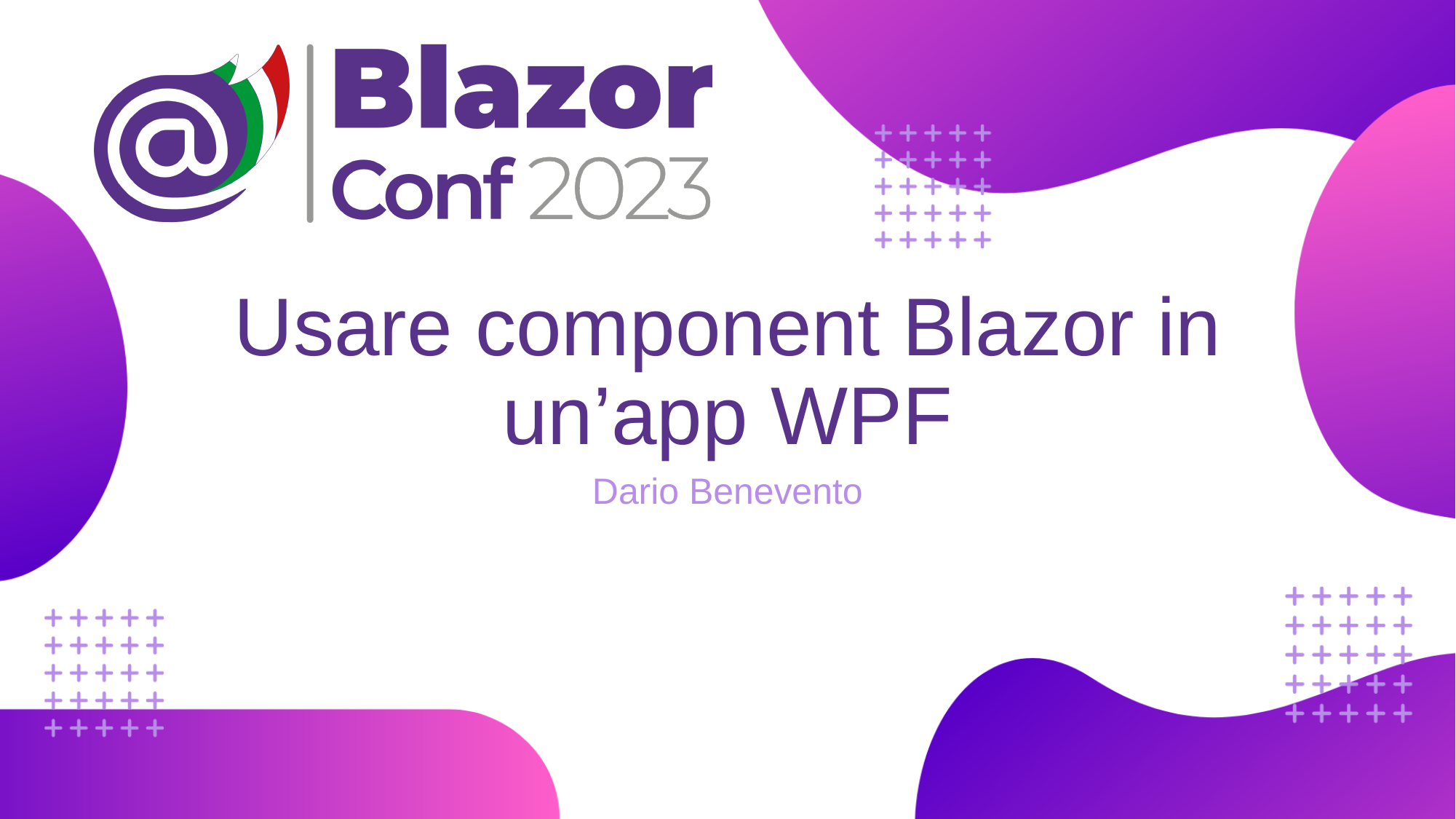

# Usare component Blazor in un’app WPF
Dario Benevento